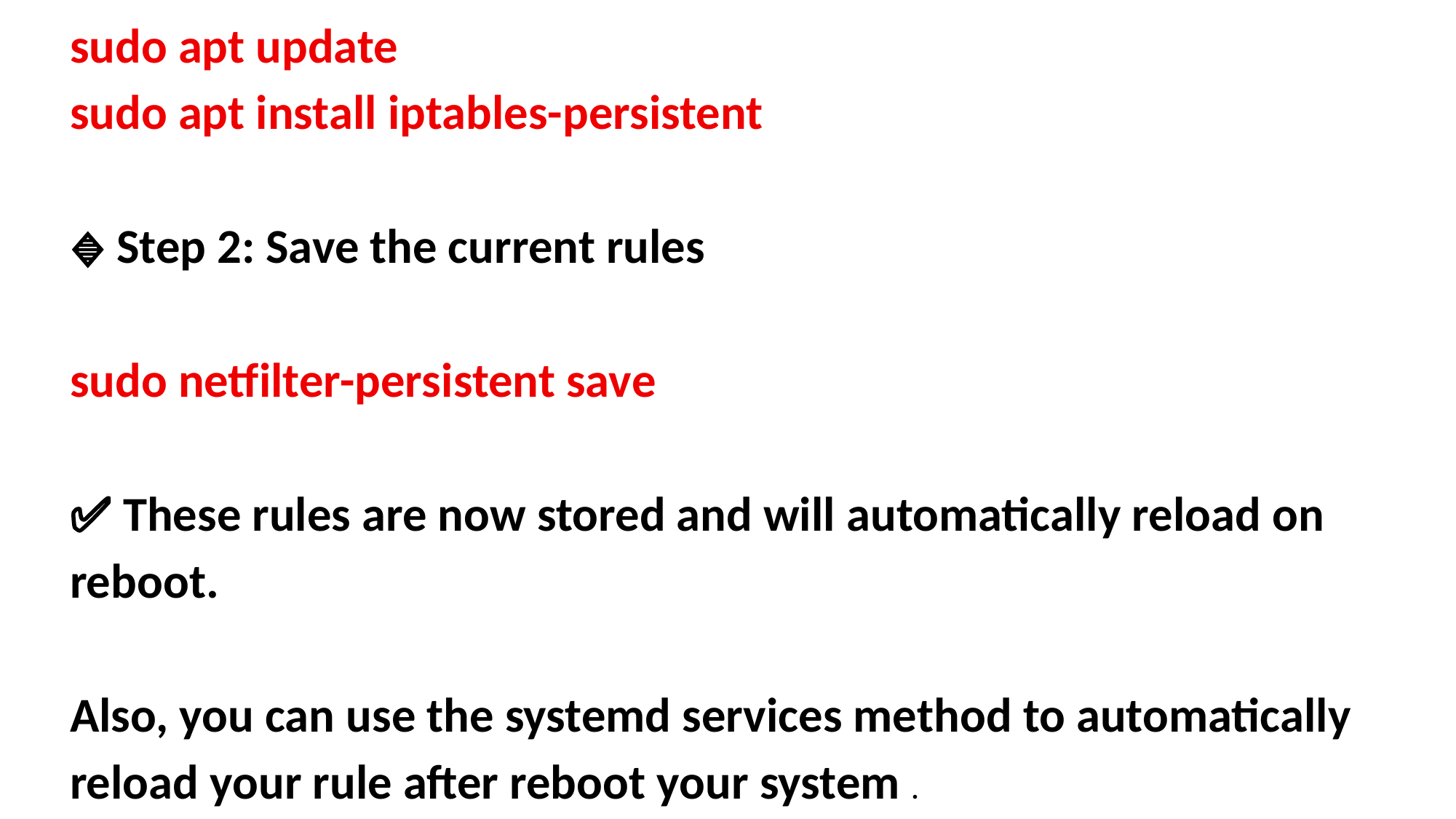

sudo apt update
sudo apt install iptables-persistent

🔹 Step 2: Save the current rules

sudo netfilter-persistent save

✅ These rules are now stored and will automatically reload on reboot.

Also, you can use the systemd services method to automatically reload your rule after reboot your system .